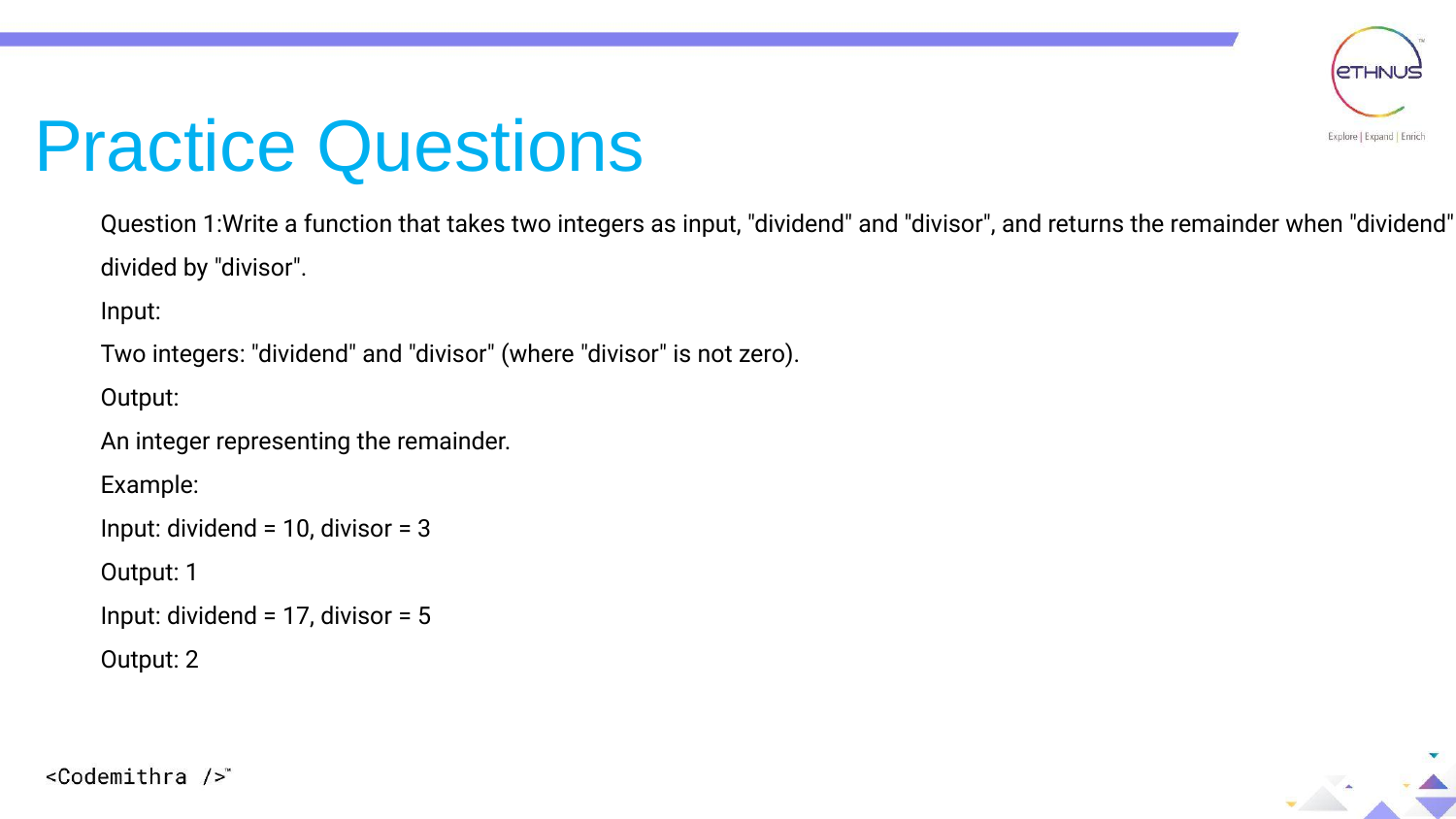

Practice Questions

Question 1:Write a function that takes two integers as input, "dividend" and "divisor", and returns the remainder when "dividend" is divided by "divisor".
Input:
Two integers: "dividend" and "divisor" (where "divisor" is not zero).
Output:
An integer representing the remainder.
Example:
Input: dividend = 10, divisor = 3
Output: 1
Input: dividend = 17, divisor = 5
Output: 2